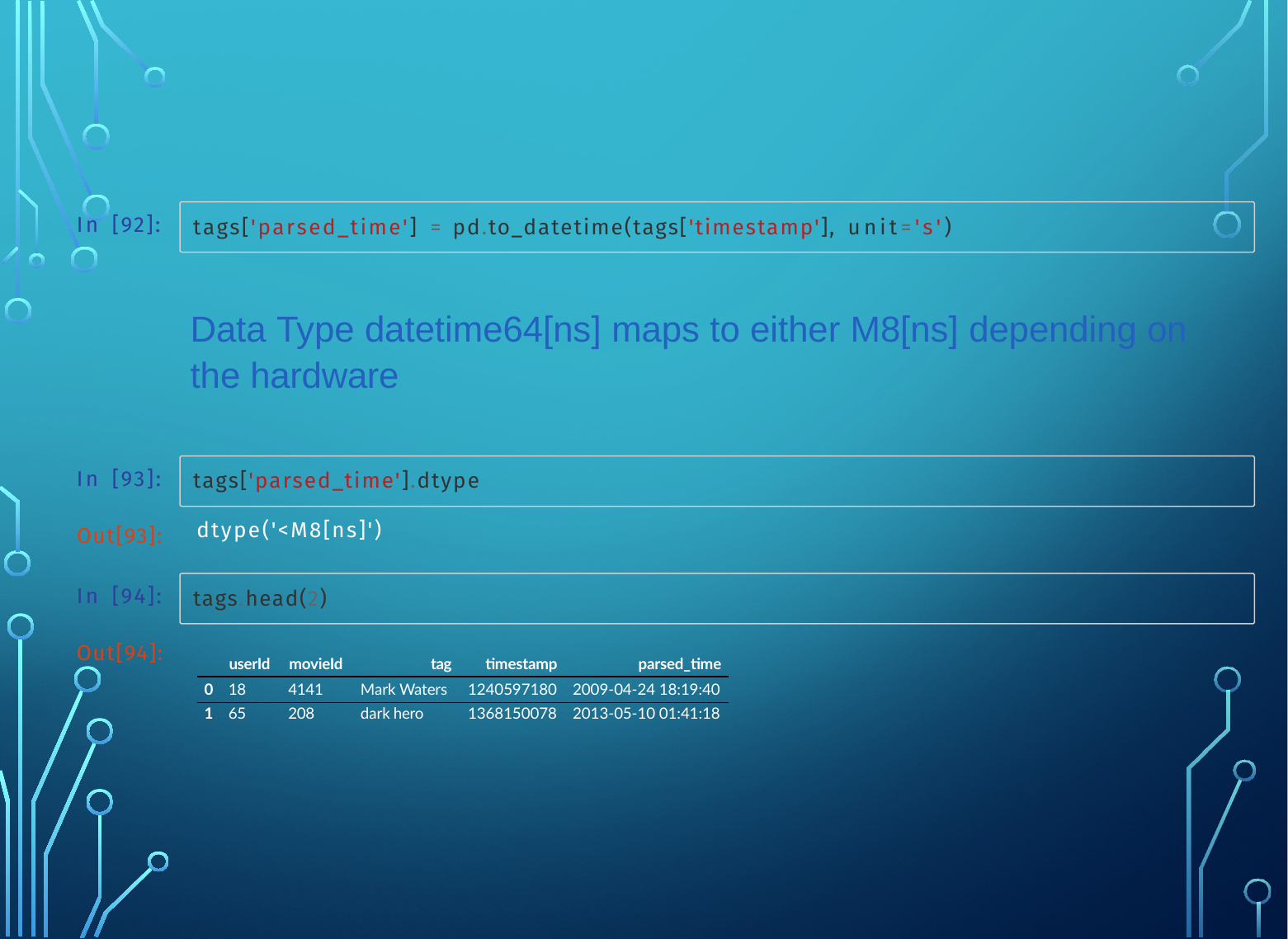

In [92]:
tags['parsed_time'] = pd.to_datetime(tags['timestamp'], unit='s')
Data Type datetime64[ns] maps to either M8[ns] depending on the hardware

In [93]:
tags['parsed_time'].dtype
dtype('<M8[ns]')
Out[93]:

In [94]:
tags.head(2)
Out[94]:
| userId | movieId | tag | timestamp | parsed\_time |
| --- | --- | --- | --- | --- |
| 0 18 | 4141 | Mark Waters | 1240597180 | 2009-04-24 18:19:40 |
| 1 65 | 208 | dark hero | 1368150078 | 2013-05-10 01:41:18 |